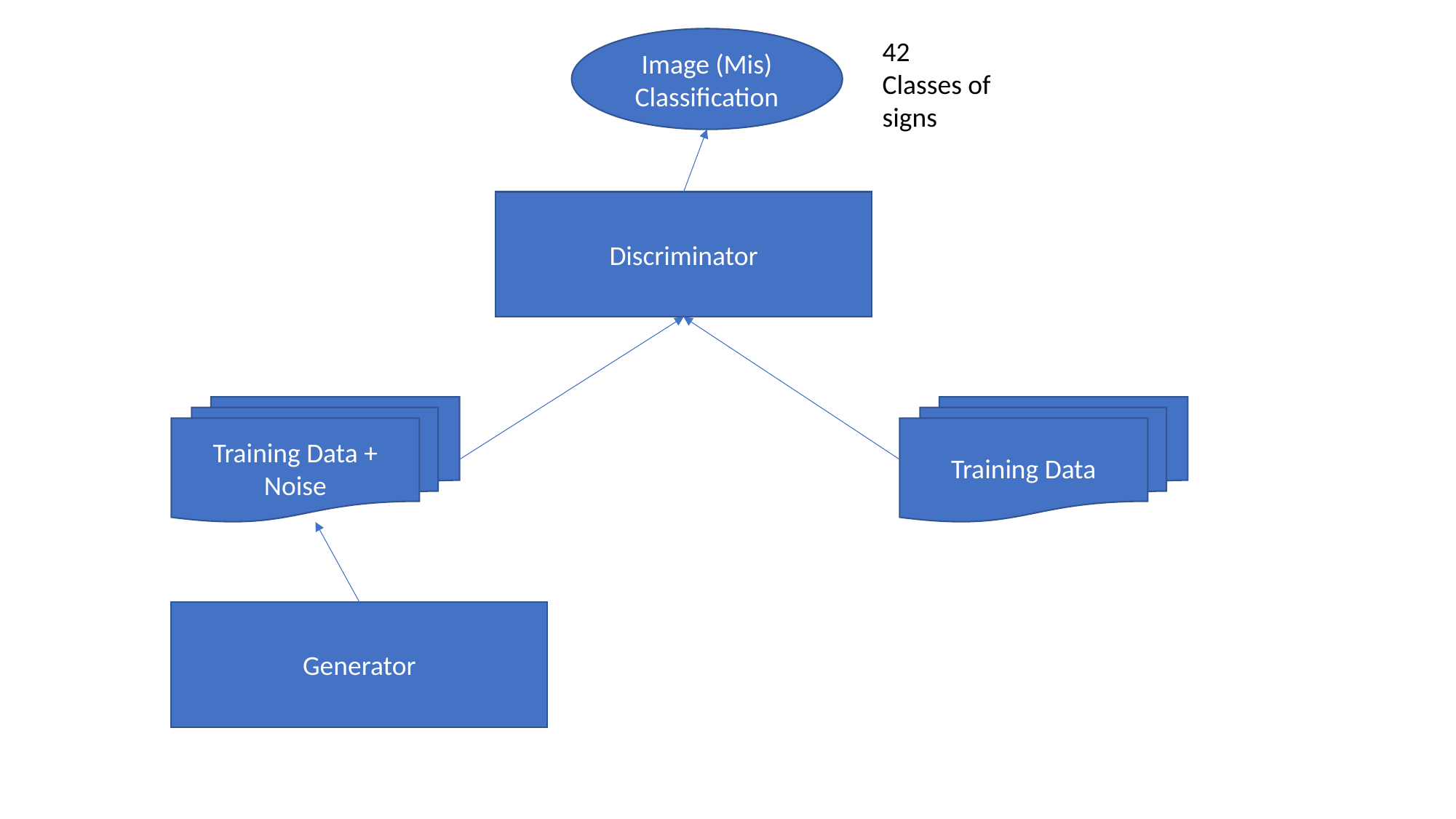

Image (Mis) Classification
42 Classes of signs
Discriminator
Training Data + Noise
Training Data
Generator